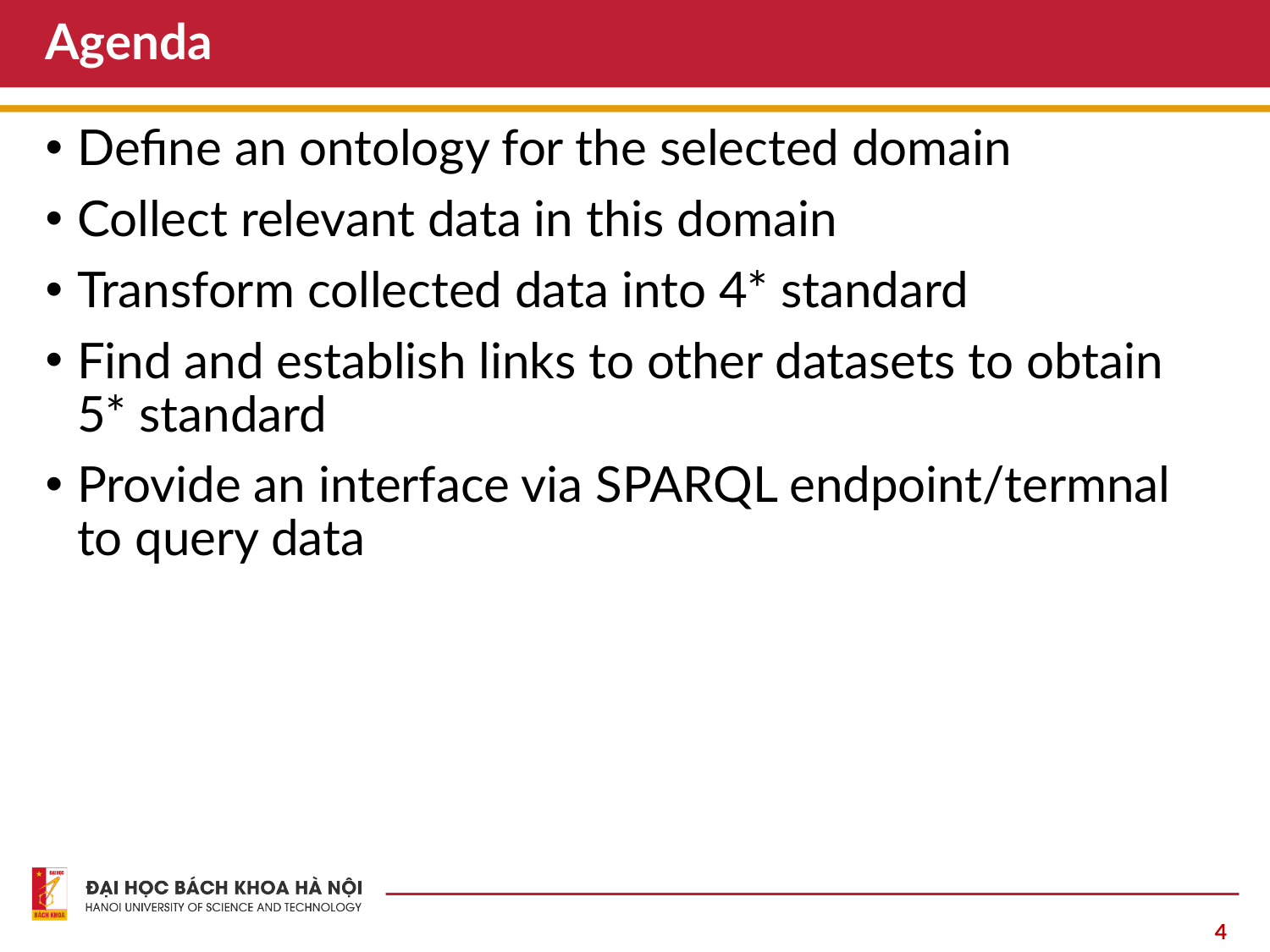

# Agenda
Define an ontology for the selected domain
Collect relevant data in this domain
Transform collected data into 4* standard
Find and establish links to other datasets to obtain 5* standard
Provide an interface via SPARQL endpoint/termnal to query data
4